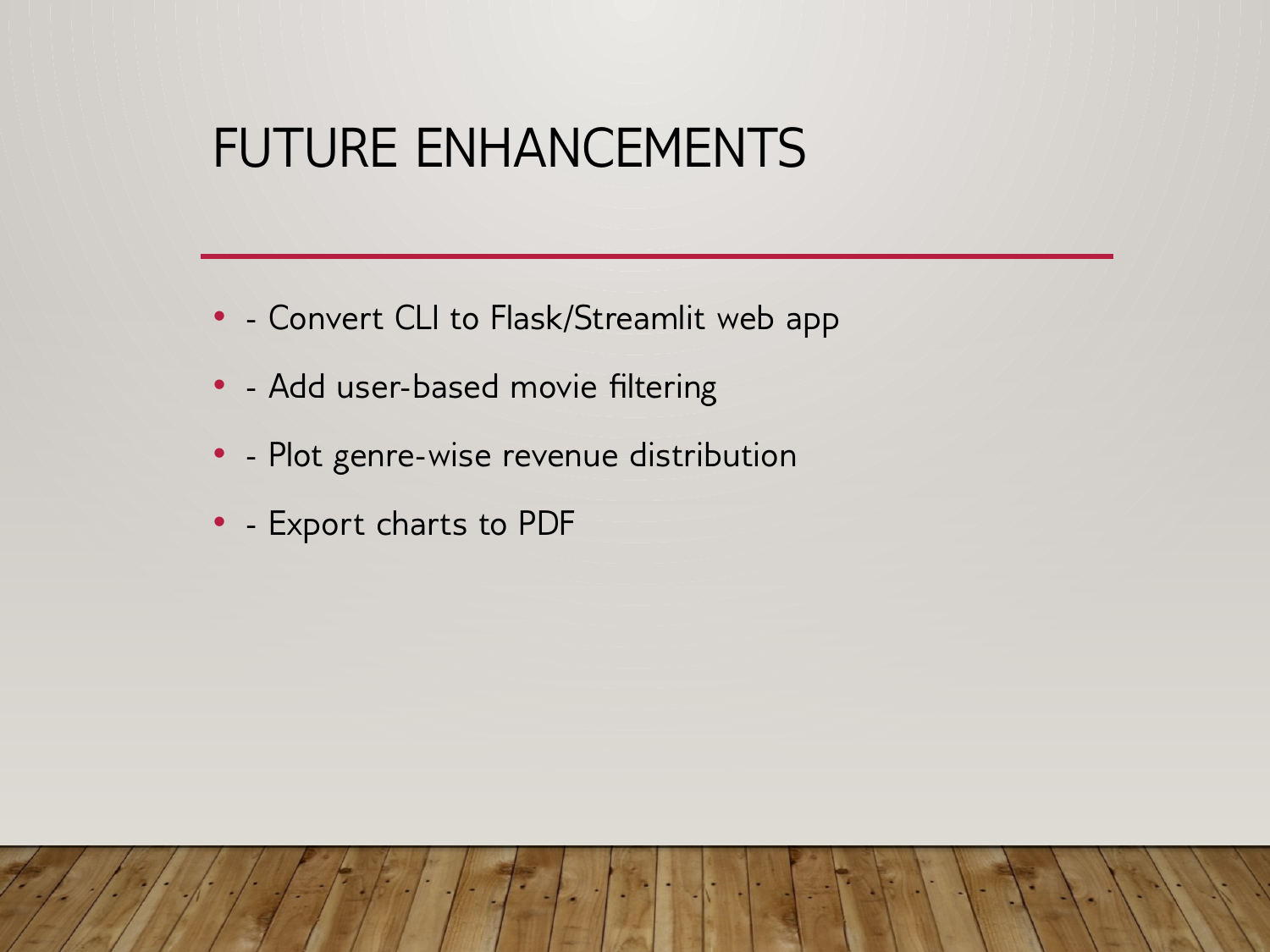

# Future Enhancements
- Convert CLI to Flask/Streamlit web app
- Add user-based movie filtering
- Plot genre-wise revenue distribution
- Export charts to PDF